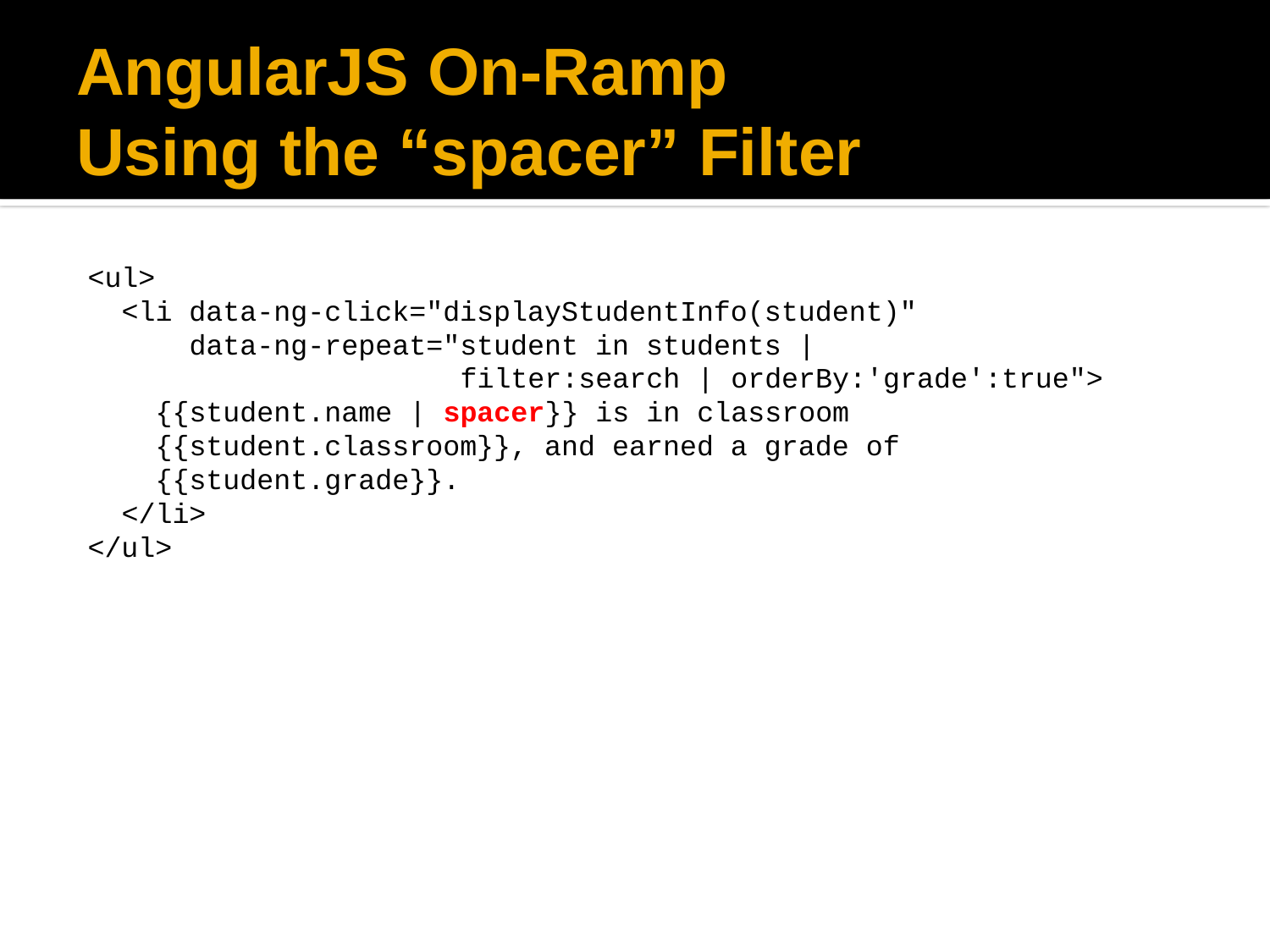

# AngularJS On-Ramp Using the “spacer” Filter
<ul>
  <li data-ng-click="displayStudentInfo(student)"
      data-ng-repeat="student in students |
                      filter:search | orderBy:'grade':true">
    {{student.name | spacer}} is in classroom
    {{student.classroom}}, and earned a grade of
    {{student.grade}}.
  </li>
</ul>